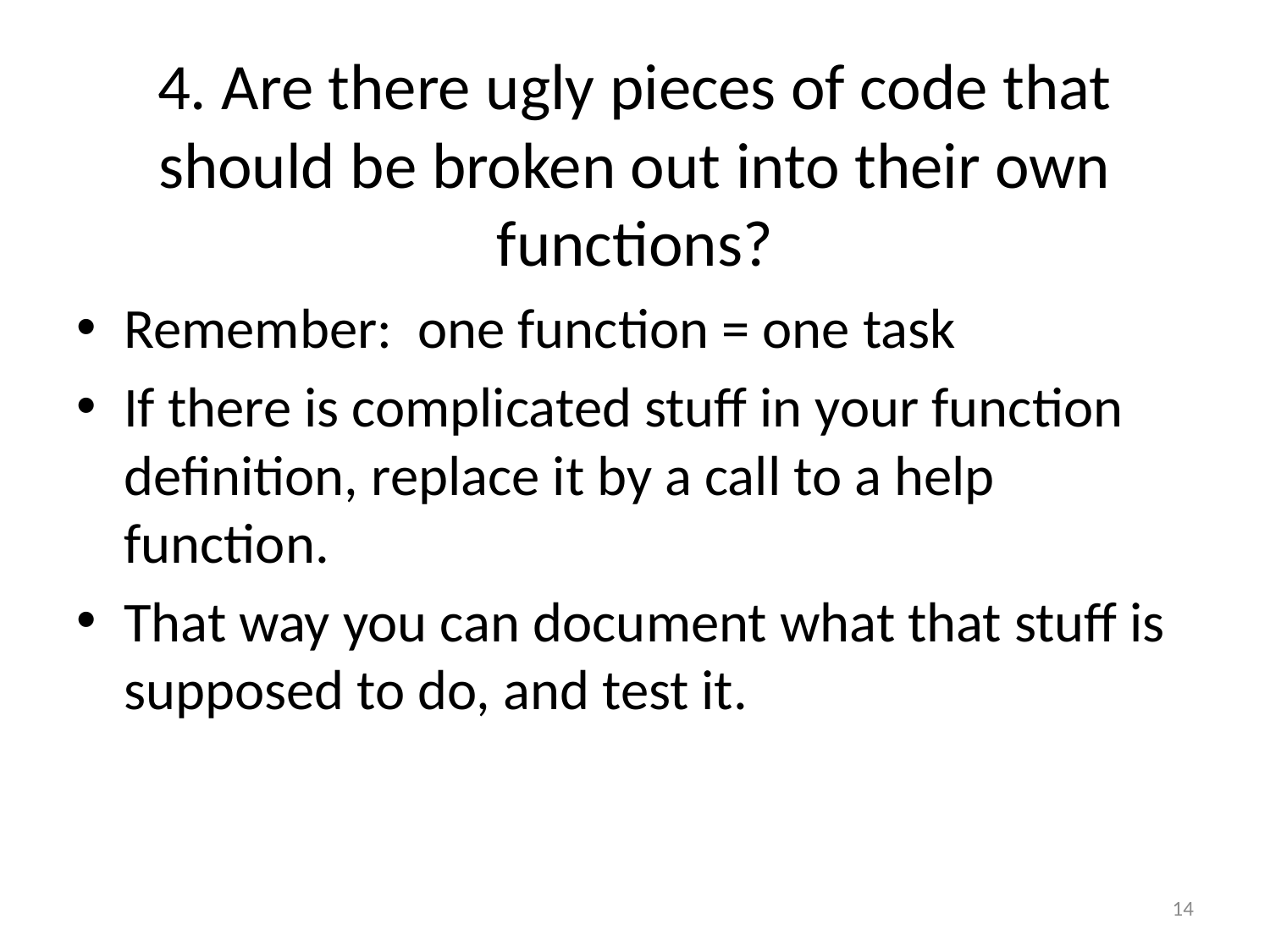

# 4. Are there ugly pieces of code that should be broken out into their own functions?
Remember:  one function = one task
If there is complicated stuff in your function definition, replace it by a call to a help function.
That way you can document what that stuff is supposed to do, and test it.
14